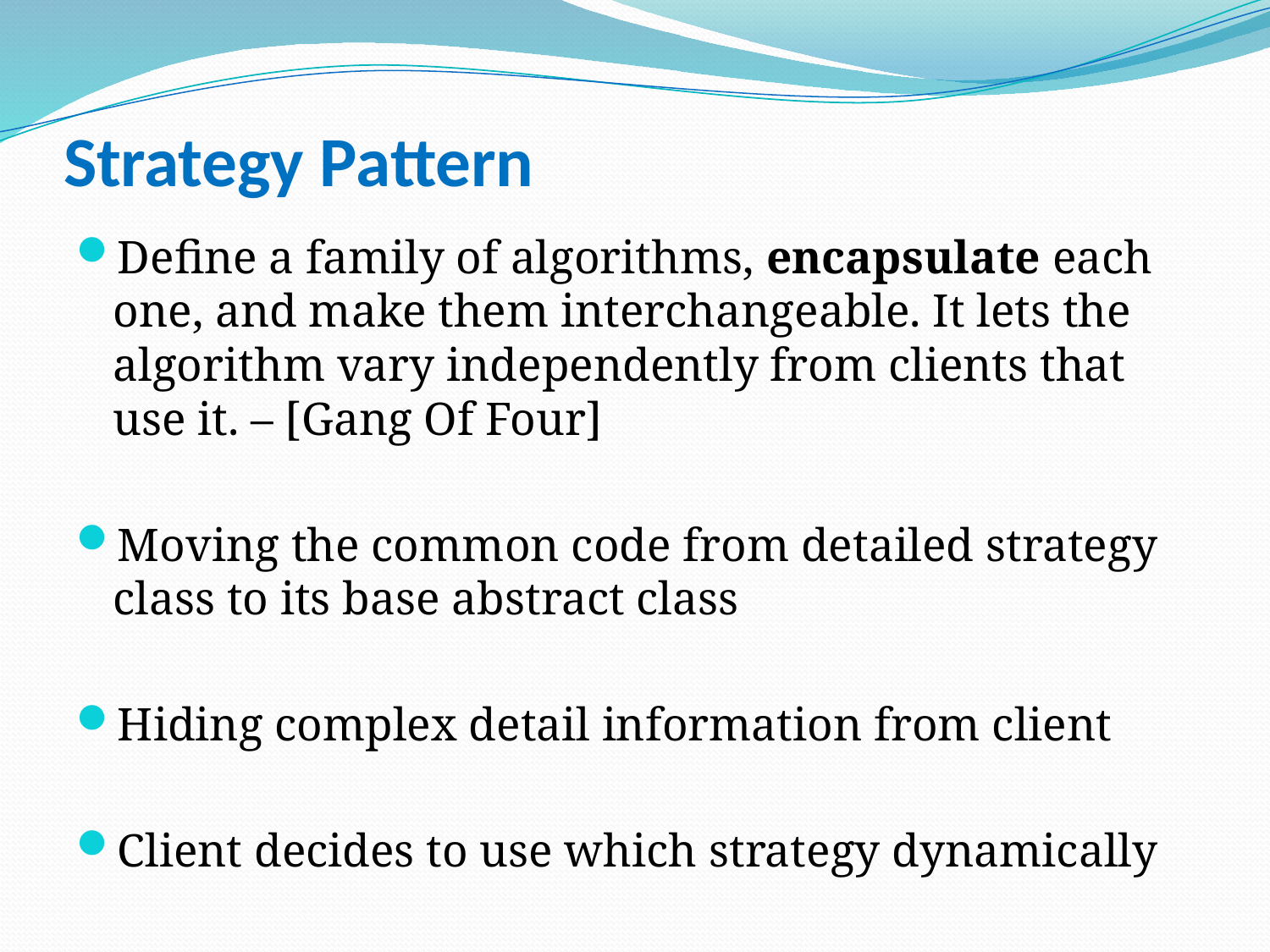

# Strategy Pattern
Define a family of algorithms, encapsulate each one, and make them interchangeable. It lets the algorithm vary independently from clients that use it. – [Gang Of Four]

Moving the common code from detailed strategy class to its base abstract class

Hiding complex detail information from client

Client decides to use which strategy dynamically